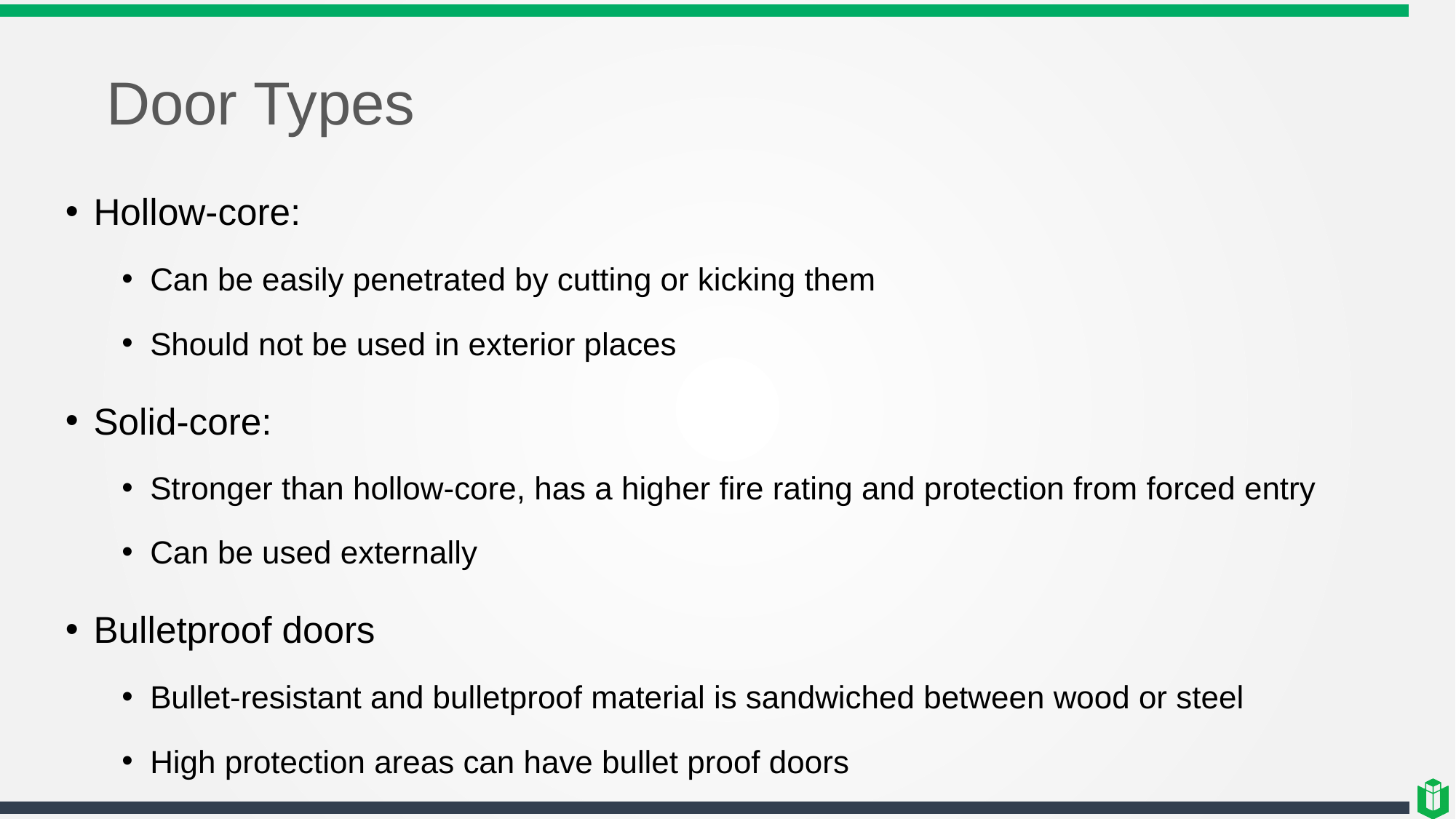

# Door Types
Hollow-core:
Can be easily penetrated by cutting or kicking them
Should not be used in exterior places
Solid-core:
Stronger than hollow-core, has a higher fire rating and protection from forced entry
Can be used externally
Bulletproof doors
Bullet-resistant and bulletproof material is sandwiched between wood or steel
High protection areas can have bullet proof doors